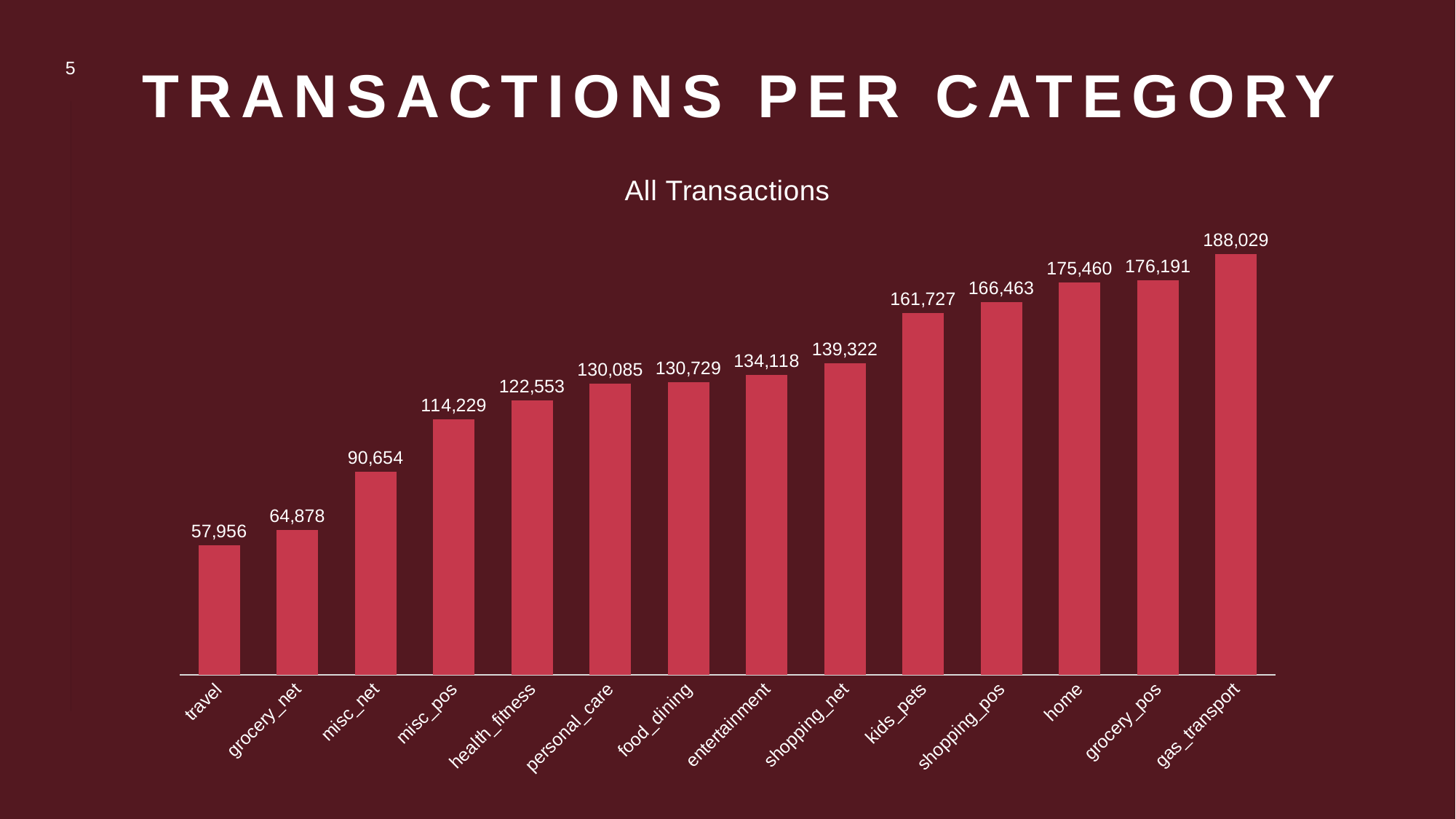

# TRANSACTIONS PER CATEGORY
5

### Chart: All Transactions

| Category | Count of Trans Num |
|---|---|
| travel | 57956.0 |
| grocery_net | 64878.0 |
| misc_net | 90654.0 |
| misc_pos | 114229.0 |
| health_fitness | 122553.0 |
| personal_care | 130085.0 |
| food_dining | 130729.0 |
| entertainment | 134118.0 |
| shopping_net | 139322.0 |
| kids_pets | 161727.0 |
| shopping_pos | 166463.0 |
| home | 175460.0 |
| grocery_pos | 176191.0 |
| gas_transport | 188029.0 |